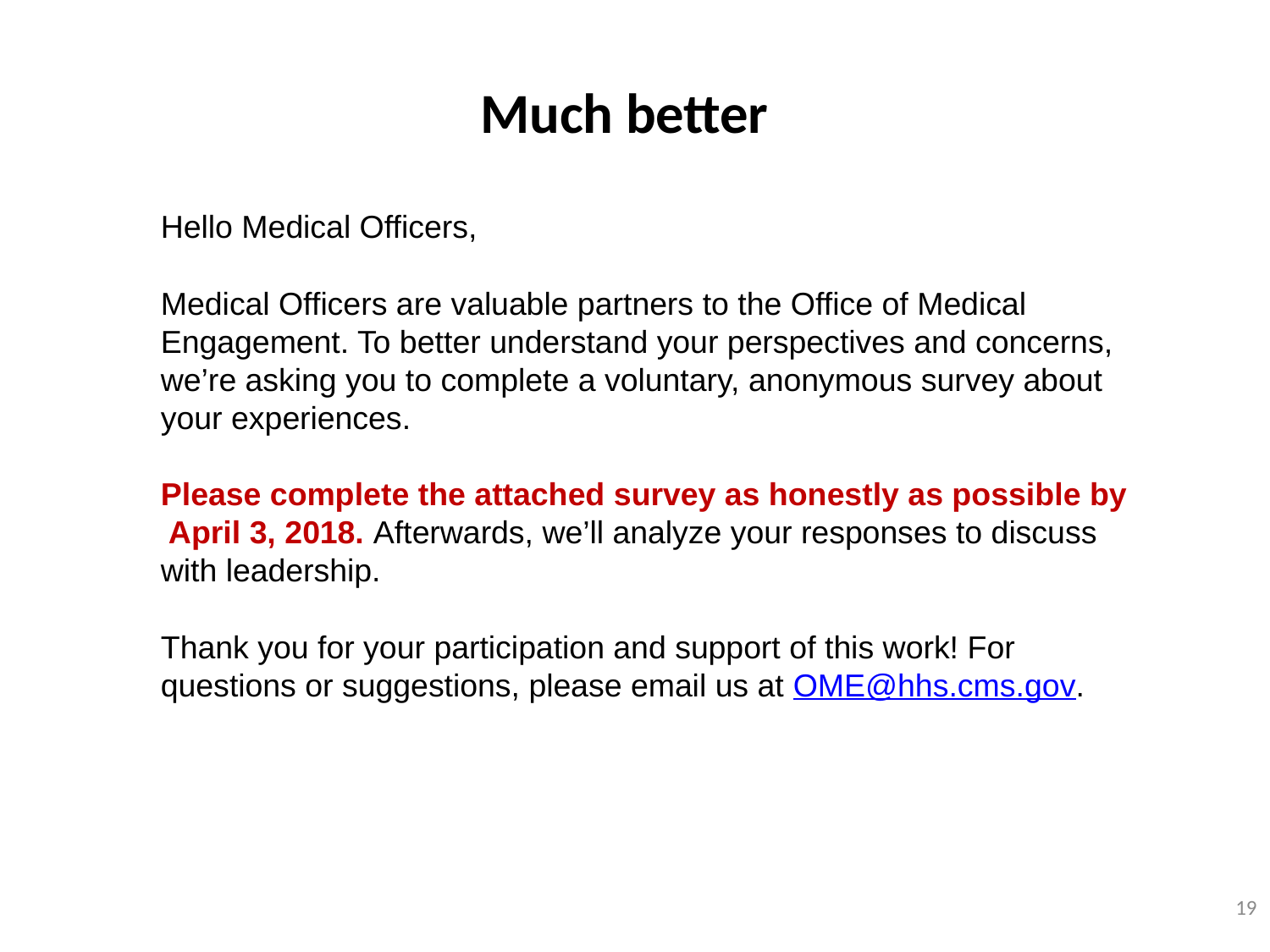

# Much better
Hello Medical Officers,

Medical Officers are valuable partners to the Office of Medical  Engagement. To better understand your perspectives and concerns,  we’re asking you to complete a voluntary, anonymous survey about  your experiences.

Please complete the attached survey as honestly as possible by  April 3, 2018. Afterwards, we’ll analyze your responses to discuss  with leadership.

Thank you for your participation and support of this work! For  questions or suggestions, please email us at OME@hhs.cms.gov.
19